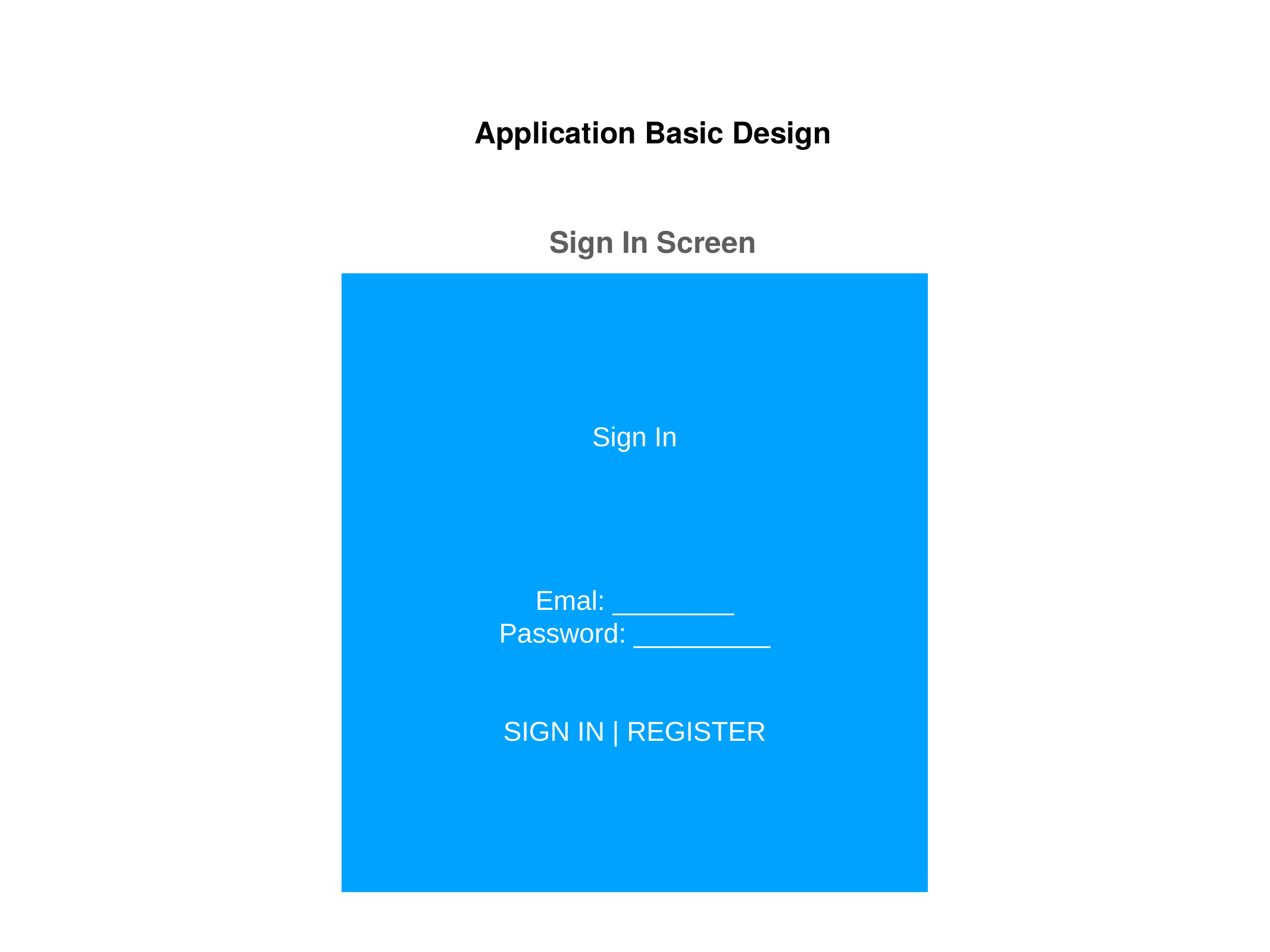

Application Basic Design
Sign In Screen
Sign In

Emal: ________
Password: _________

SIGN IN | REGISTER